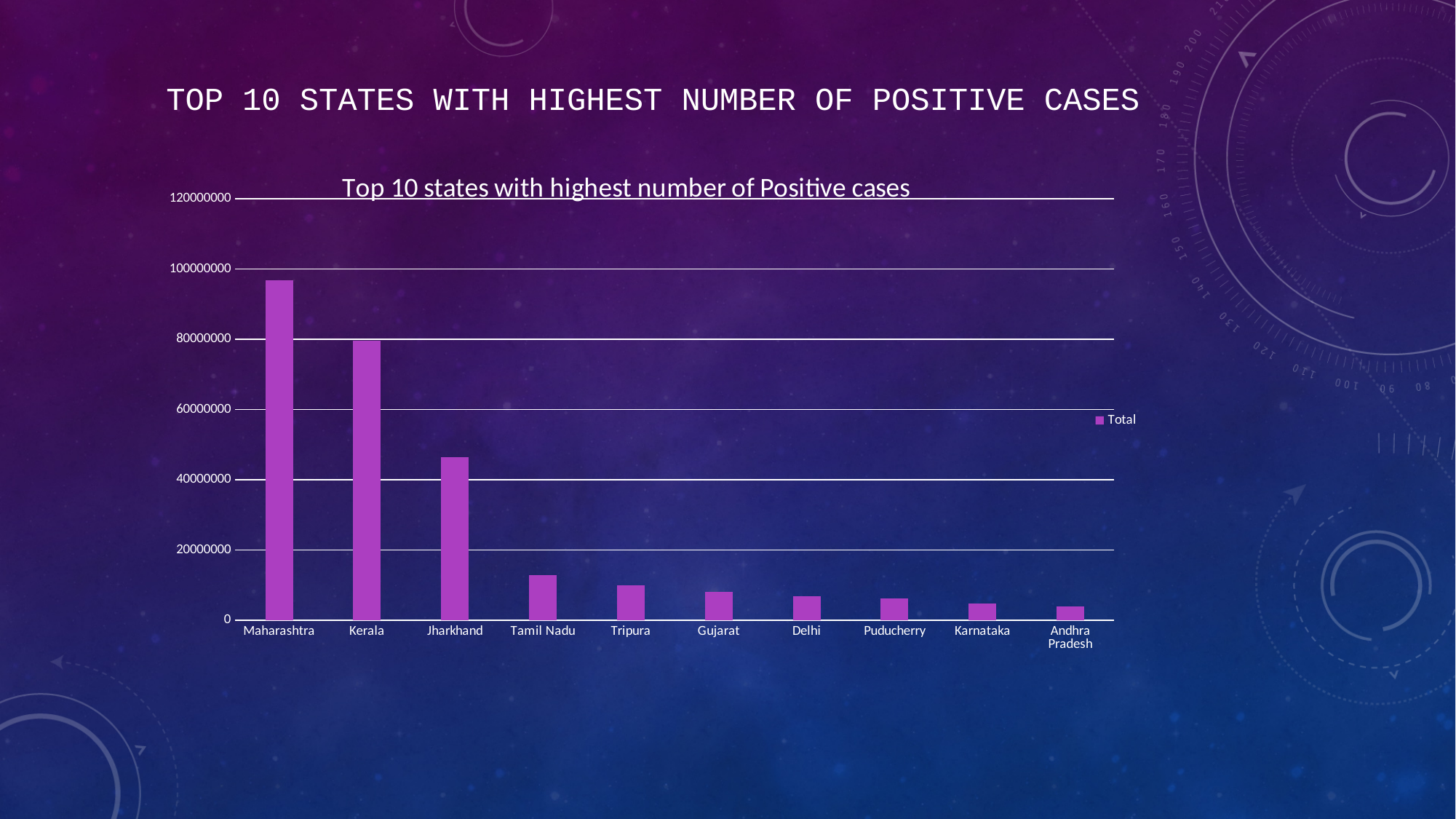

# Top 10 states with highest number of Positive cases

### Chart: Top 10 states with highest number of Positive cases

| Category | Total |
|---|---|
| Maharashtra | 96901583.0 |
| Kerala | 79723175.0 |
| Jharkhand | 46499325.0 |
| Tamil Nadu | 12772604.0 |
| Tripura | 10061637.0 |
| Gujarat | 8009517.0 |
| Delhi | 6848173.0 |
| Puducherry | 6287323.0 |
| Karnataka | 4701197.0 |
| Andhra Pradesh | 3859260.0 |